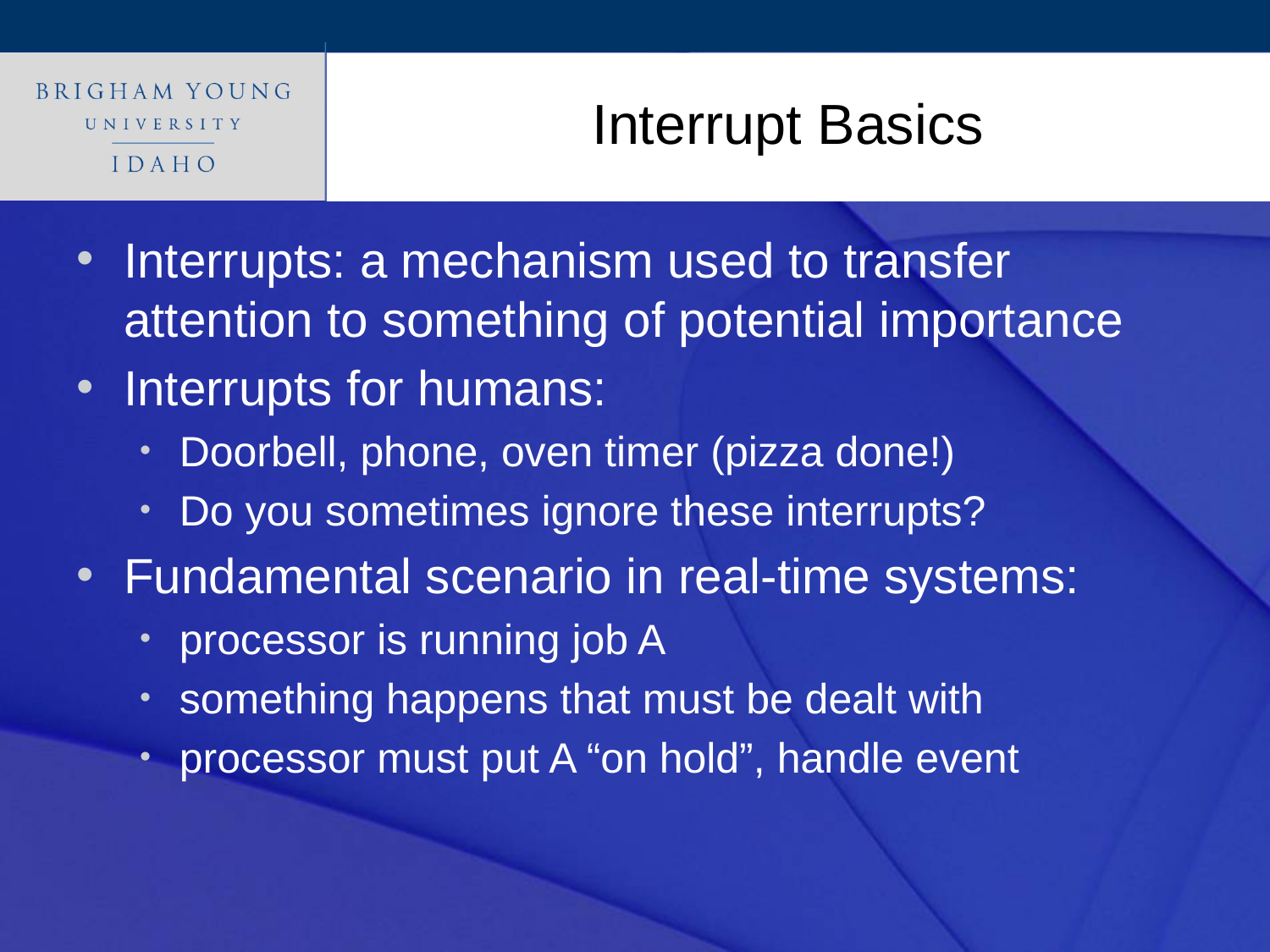

# Interrupt Basics
Interrupts: a mechanism used to transfer attention to something of potential importance
Interrupts for humans:
Doorbell, phone, oven timer (pizza done!)
Do you sometimes ignore these interrupts?
Fundamental scenario in real-time systems:
processor is running job A
something happens that must be dealt with
processor must put A “on hold”, handle event